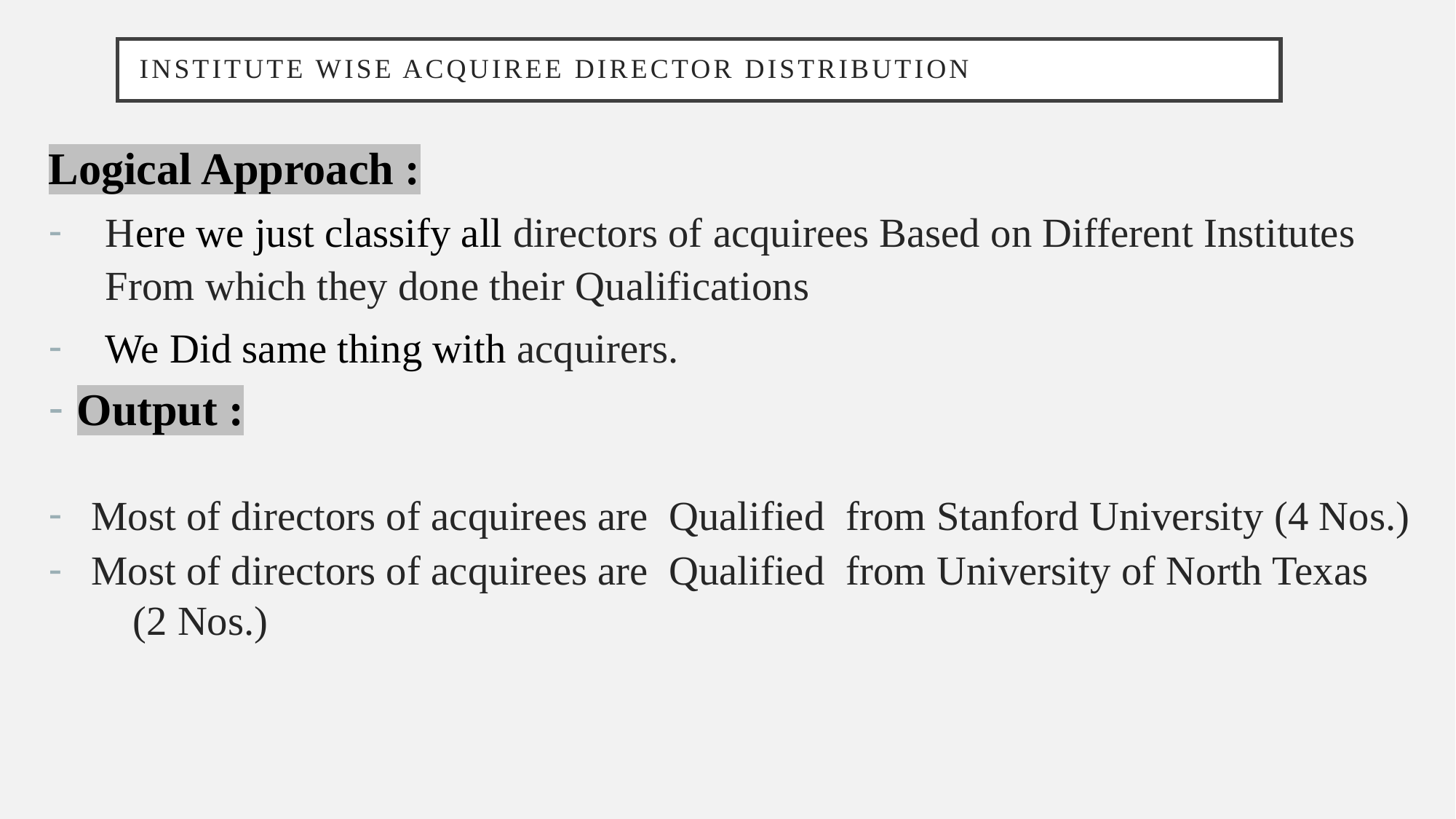

# Institute wise acquiree Director Distribution
Logical Approach :
Here we just classify all directors of acquirees Based on Different Institutes From which they done their Qualifications
We Did same thing with acquirers.
Output :

Most of directors of acquirees are  Qualified  from Stanford University (4 Nos.)
Most of directors of acquirees are  Qualified  from University of North Texas         (2 Nos.)